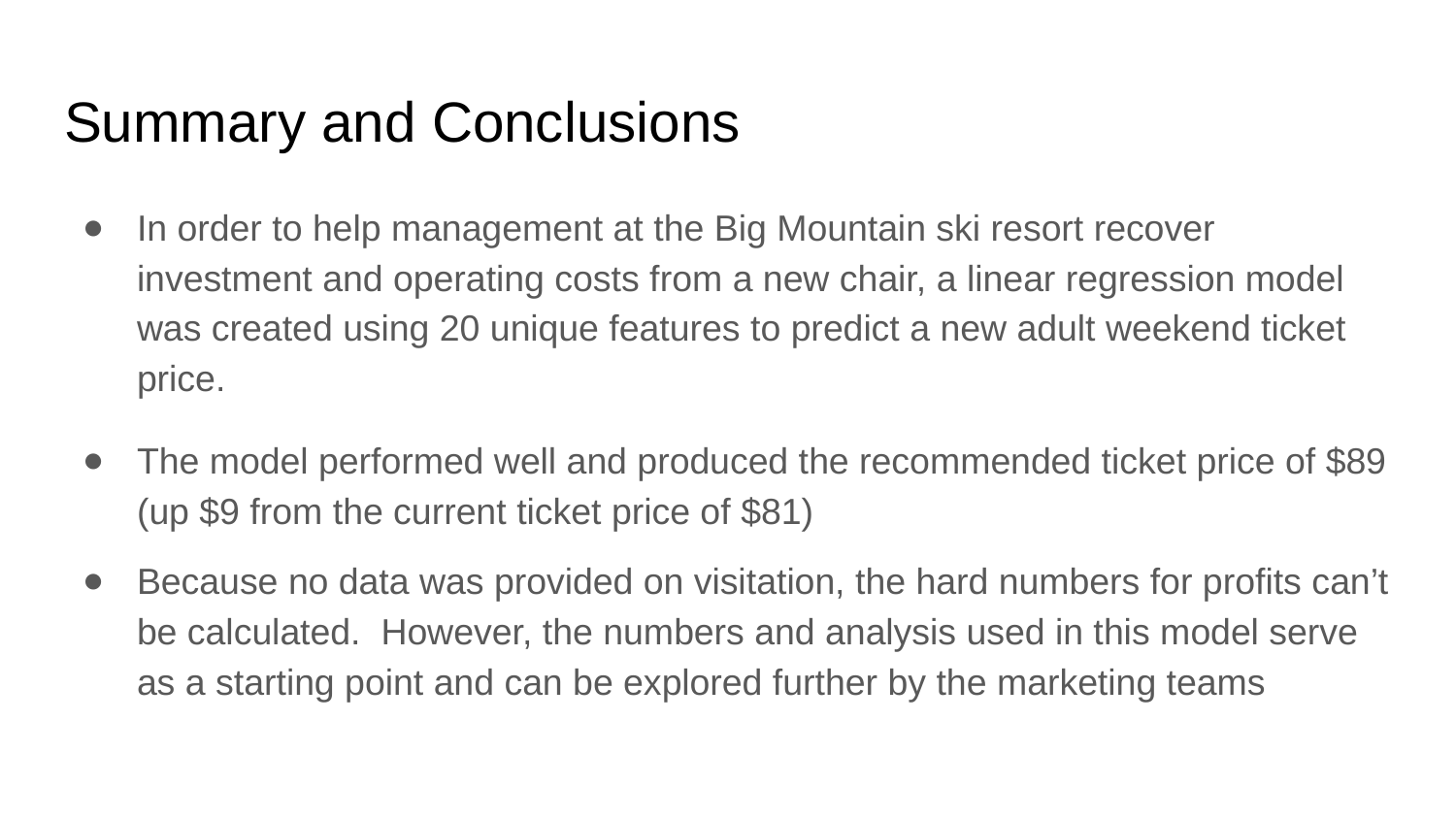

# Summary and Conclusions
In order to help management at the Big Mountain ski resort recover investment and operating costs from a new chair, a linear regression model was created using 20 unique features to predict a new adult weekend ticket price.
The model performed well and produced the recommended ticket price of $89 (up $9 from the current ticket price of $81)
Because no data was provided on visitation, the hard numbers for profits can’t be calculated.  However, the numbers and analysis used in this model serve as a starting point and can be explored further by the marketing teams